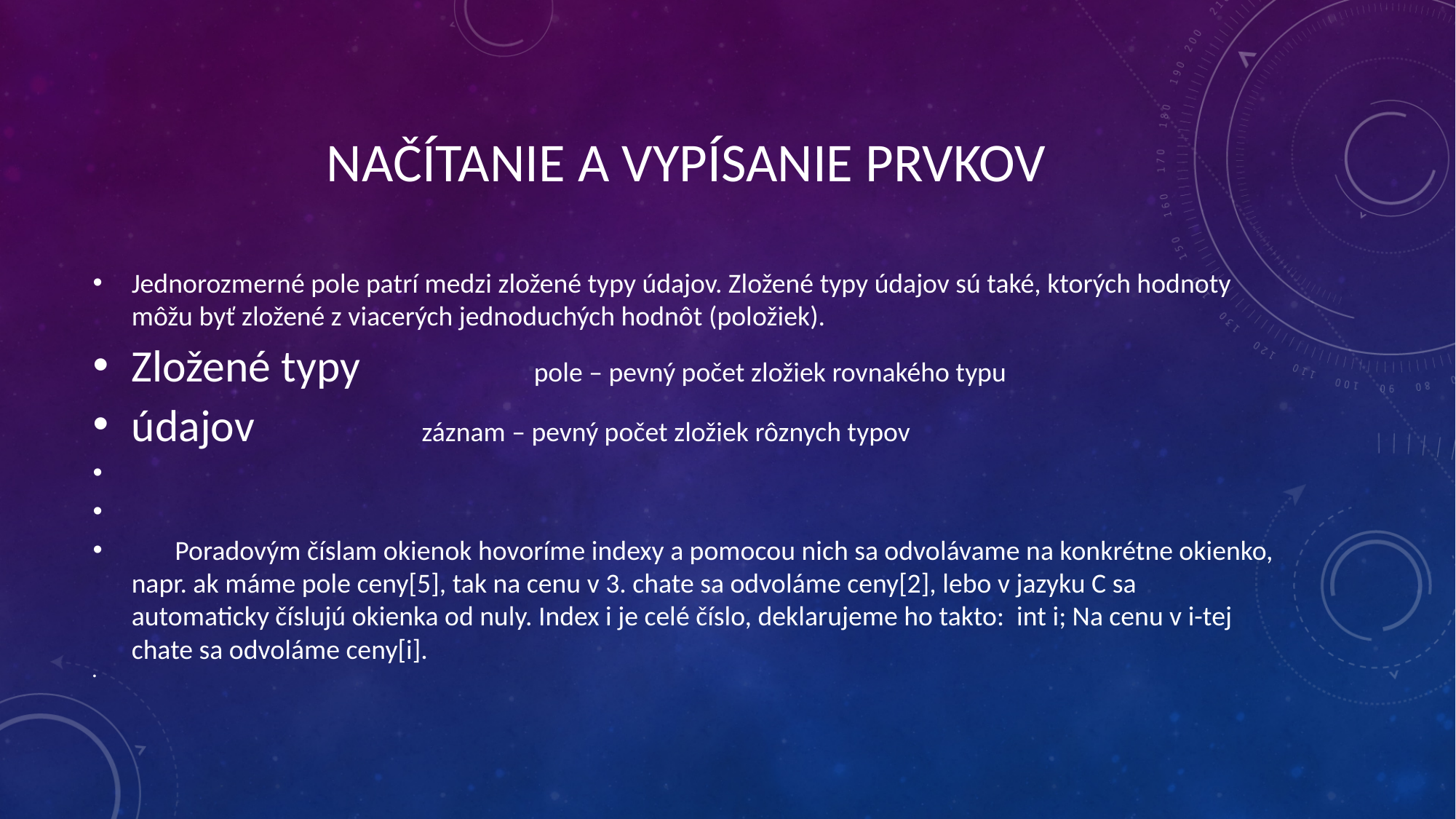

# Načítanie a vypísanie prvkov
Jednorozmerné pole patrí medzi zložené typy údajov. Zložené typy údajov sú také, ktorých hodnoty môžu byť zložené z viacerých jednoduchých hodnôt (položiek).
Zložené typy                 pole – pevný počet zložiek rovnakého typu
údajov                           záznam – pevný počet zložiek rôznych typov

       Poradovým číslam okienok hovoríme indexy a pomocou nich sa odvolávame na konkrétne okienko, napr. ak máme pole ceny[5], tak na cenu v 3. chate sa odvoláme ceny[2], lebo v jazyku C sa automaticky číslujú okienka od nuly. Index i je celé číslo, deklarujeme ho takto:  int i; Na cenu v i-tej chate sa odvoláme ceny[i].